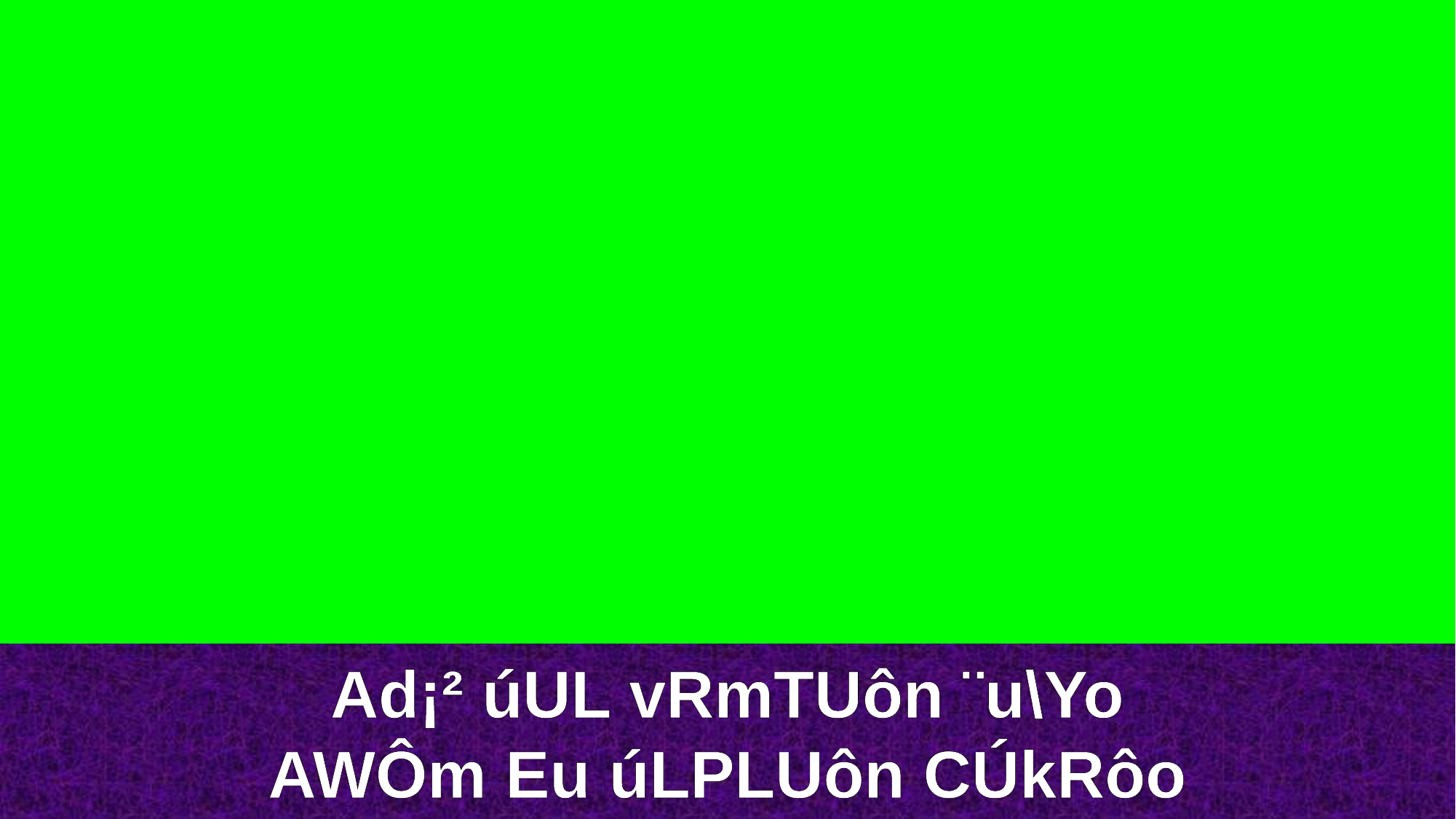

Ad¡² úUL vRmTUôn ¨u\Yo
AWÔm Eu úLPLUôn CÚkRôo